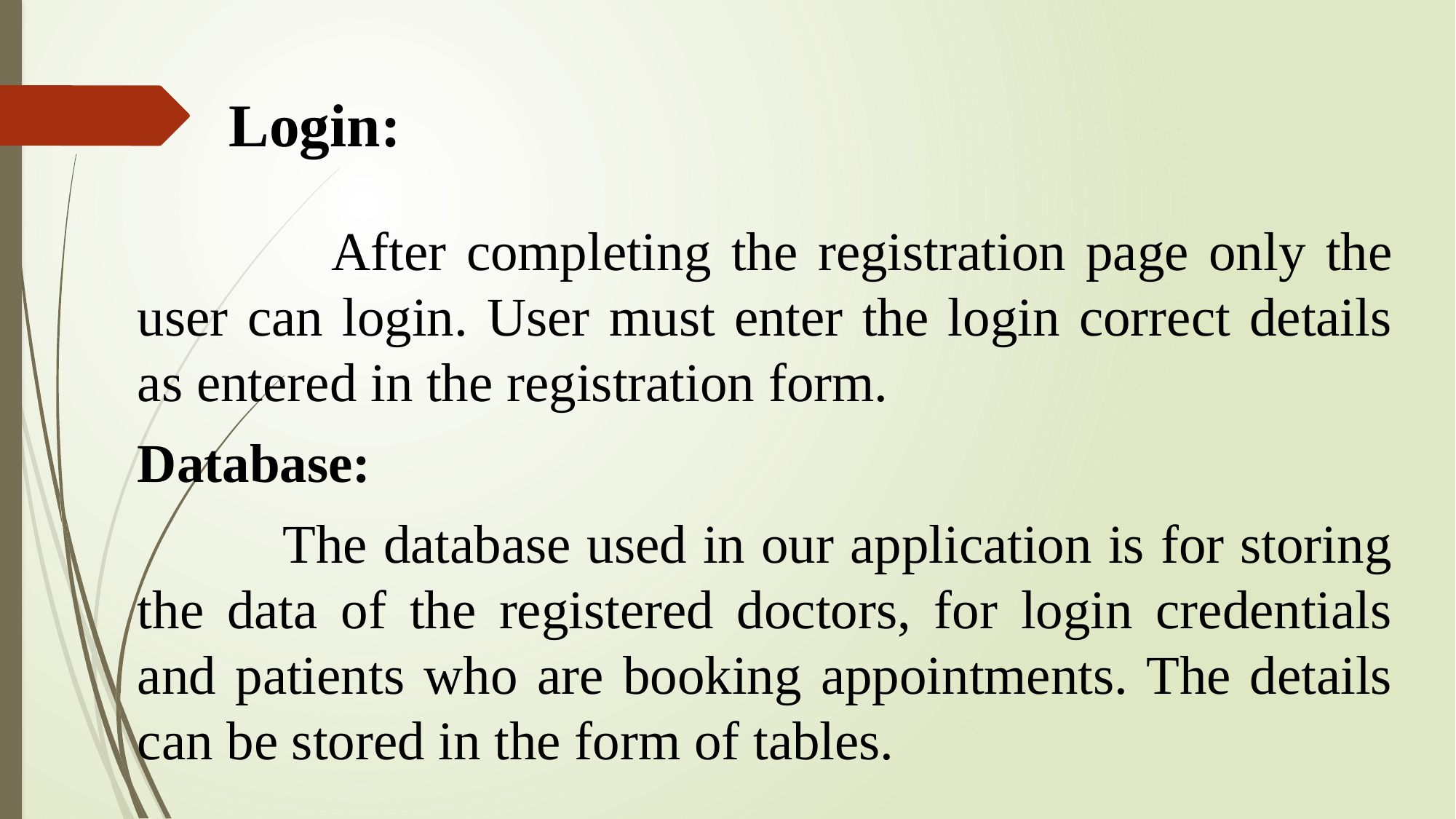

Login:
         After completing the registration page only the user can login. User must enter the login correct details as entered in the registration form.
Database:
         The database used in our application is for storing the data of the registered doctors, for login credentials and patients who are booking appointments. The details can be stored in the form of tables.